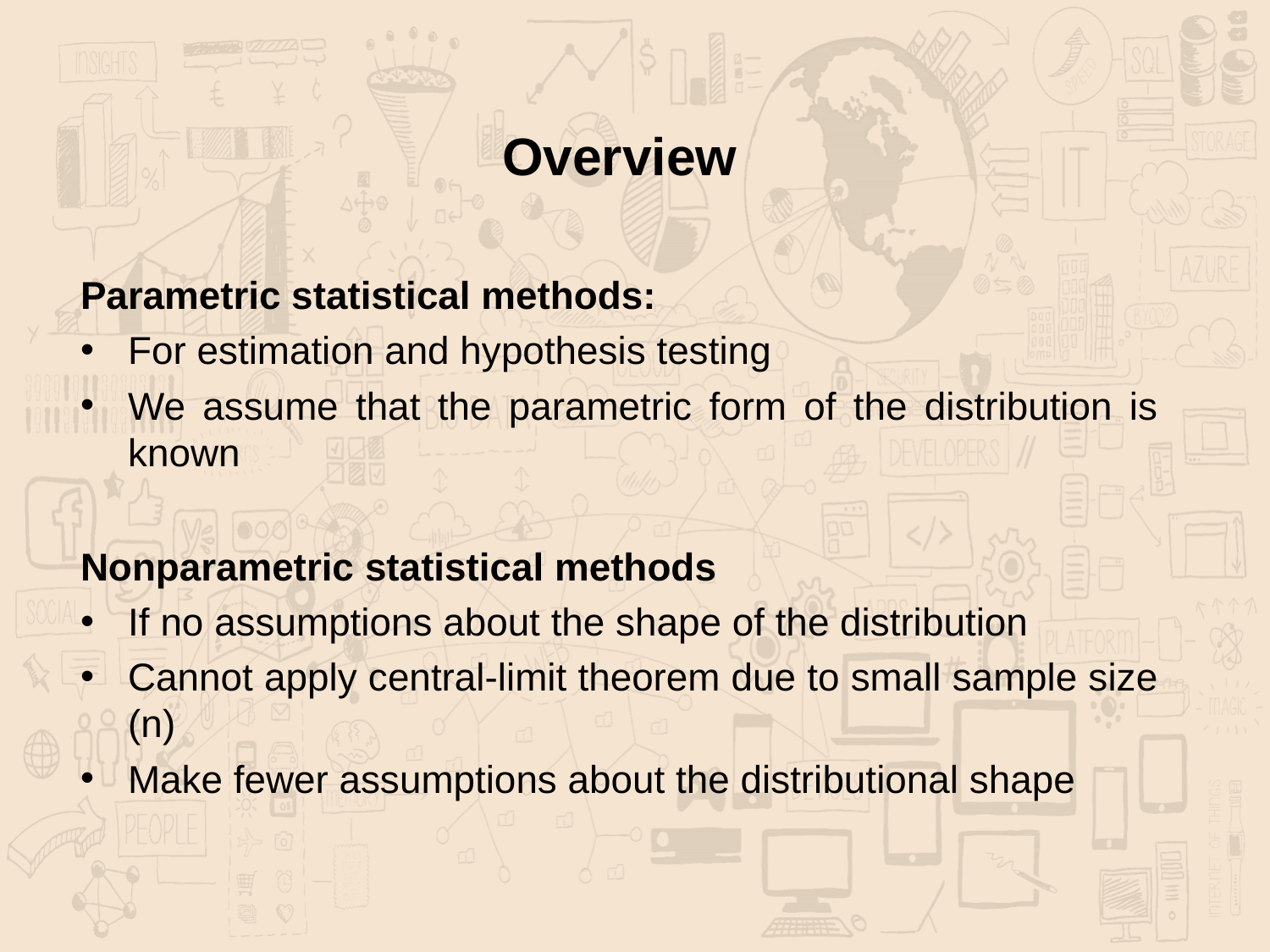

Overview

Parametric statistical methods:
For estimation and hypothesis testing
We assume that the parametric form of the distribution is known

Nonparametric statistical methods
If no assumptions about the shape of the distribution
Cannot apply central-limit theorem due to small sample size (n)
Make fewer assumptions about the distributional shape